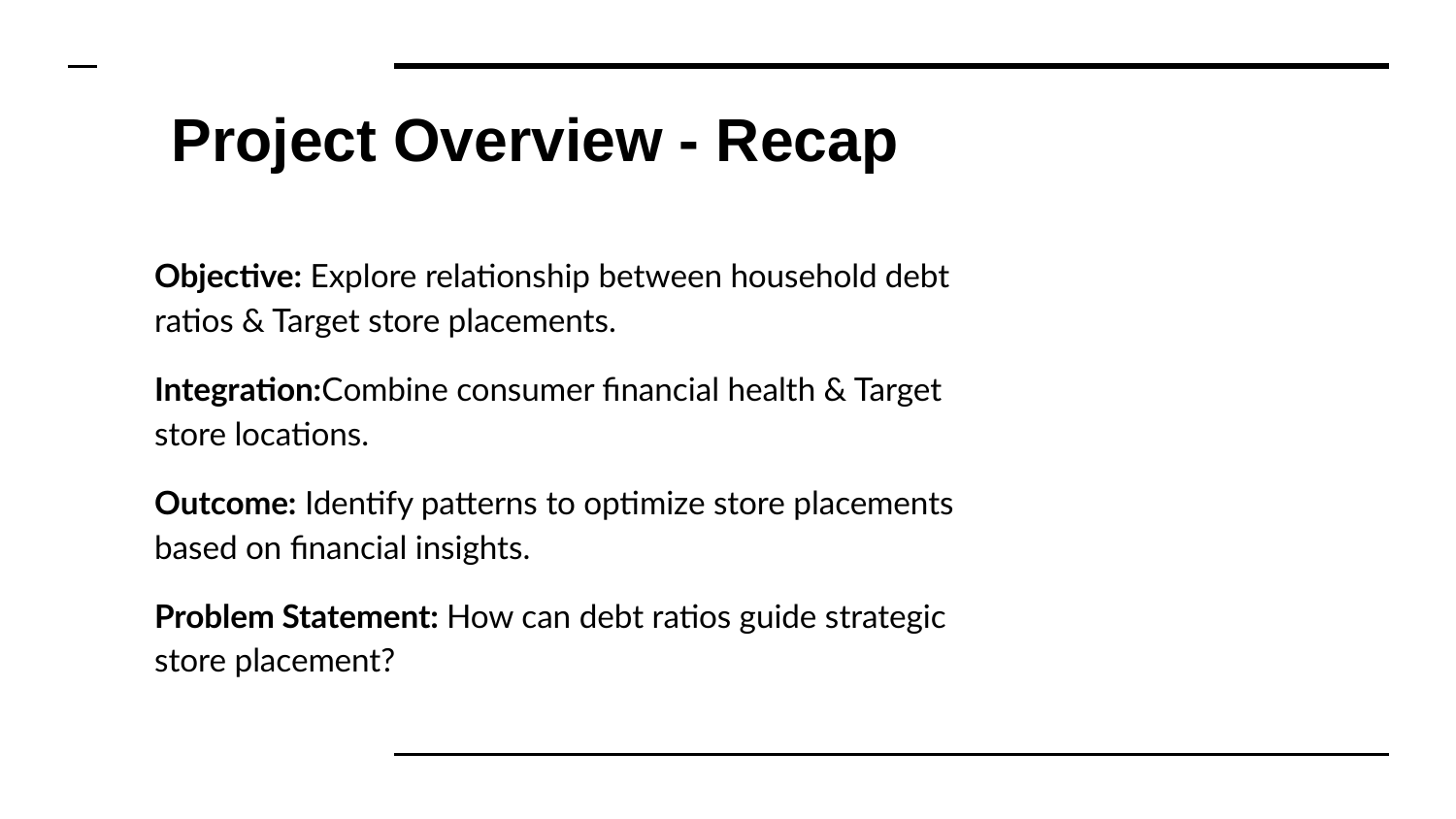

# Project Overview - Recap
Objective: Explore relationship between household debt ratios & Target store placements.
Integration:Combine consumer financial health & Target store locations.
Outcome: Identify patterns to optimize store placements based on financial insights.
Problem Statement: How can debt ratios guide strategic store placement?